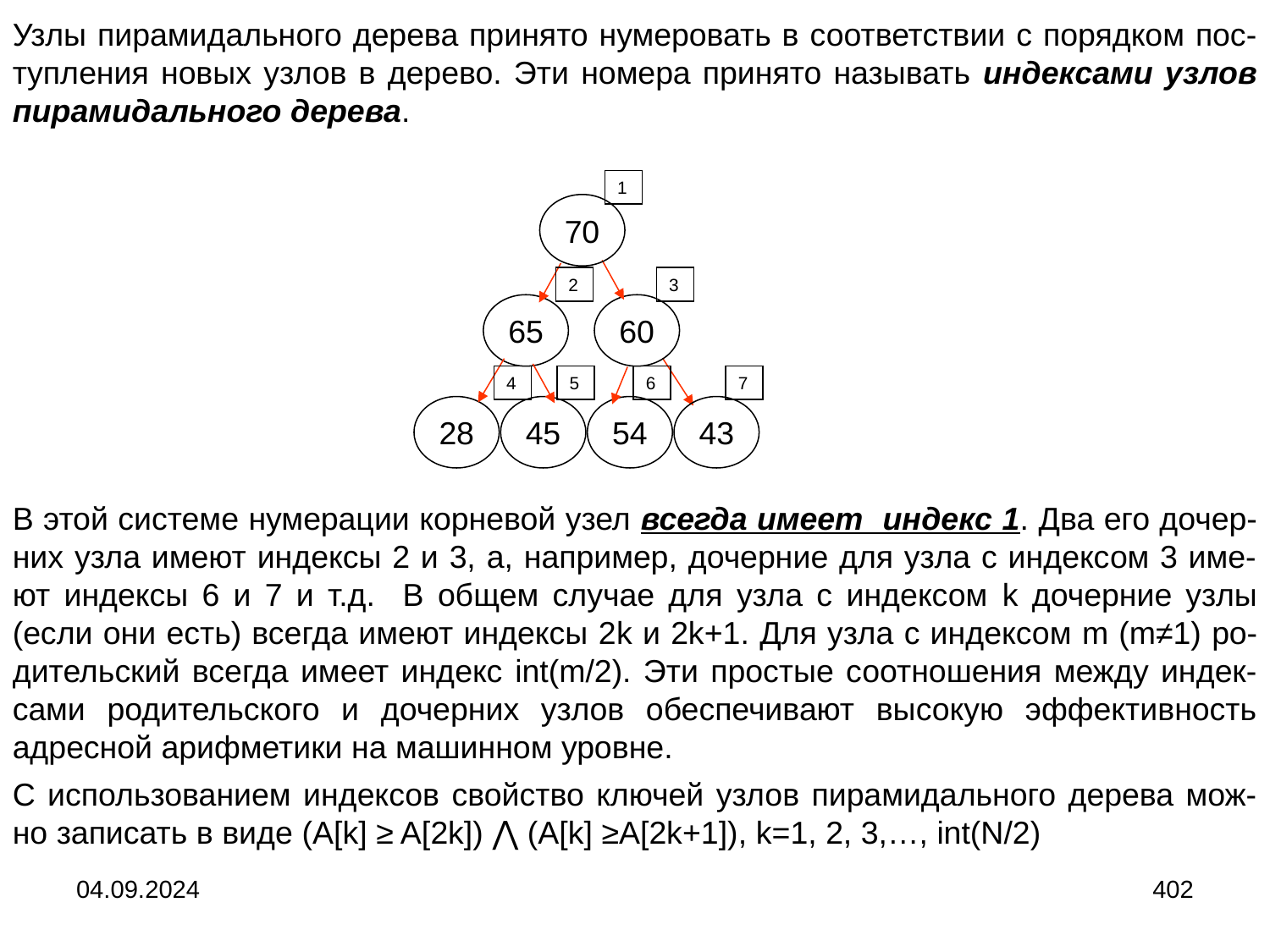

Узлы пирамидального дерева принято нумеровать в соответствии с порядком пос-тупления новых узлов в дерево. Эти номера принято называть индексами узлов пирамидального дерева.

1
70

2
3
65
60

4
5
6
7

28
45
54
43
В этой системе нумерации корневой узел всегда имеет  индекс 1. Два его дочер-них узла имеют индексы 2 и 3, а, например, дочерние для узла с индексом 3 име-ют индексы 6 и 7 и т.д.  В общем случае для узла с индексом k дочерние узлы (если они есть) всегда имеют индексы 2k и 2k+1. Для узла с индексом m (m≠1) ро-дительский всегда имеет индекс int(m/2). Эти простые соотношения между индек-сами родительского и дочерних узлов обеспечивают высокую эффективность адресной арифметики на машинном уровне.
С использованием индексов свойство ключей узлов пирамидального дерева мож-но записать в виде (A[k] ≥ A[2k]) ⋀ (A[k] ≥A[2k+1]), k=1, 2, 3,…, int(N/2)
04.09.2024
402